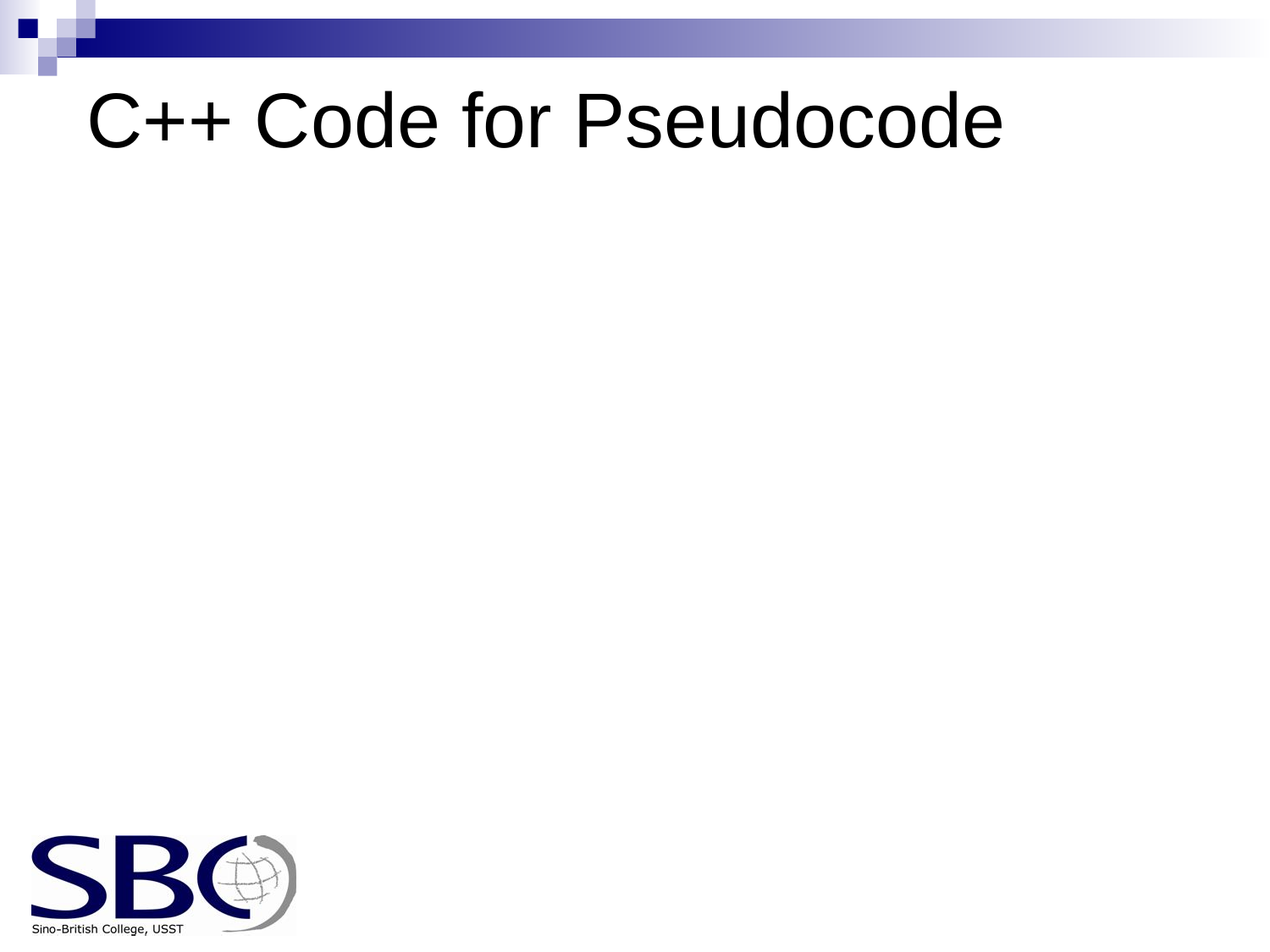

# C++ Code for Pseudocode
int searchList(int list[], int numElems, int value)
{
   int index = 0;
   int position = -1;
   bool found = false;
   while (index < numElems && !found)
   {
      if (list[index] == value)
      {
         found = true;
         position = index;
      }
      index++;
   }
return position;
}